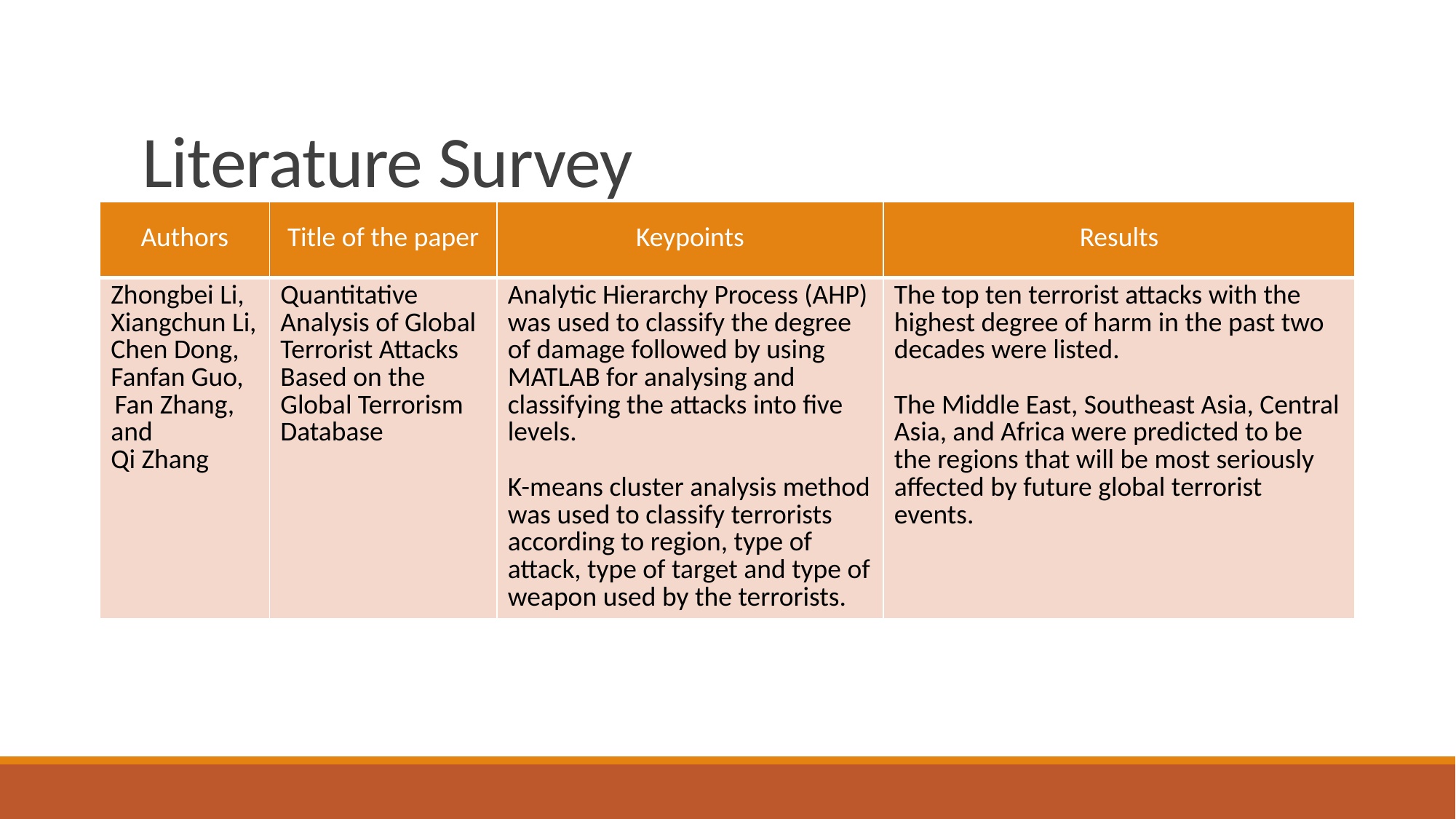

# Literature Survey
| Authors | Title of the paper | Keypoints | Results |
| --- | --- | --- | --- |
| Zhongbei Li, Xiangchun Li, Chen Dong, Fanfan Guo,  Fan Zhang, and Qi Zhang | Quantitative Analysis of Global Terrorist Attacks Based on the Global Terrorism Database | Analytic Hierarchy Process (AHP) was used to classify the degree of damage followed by using MATLAB for analysing and classifying the attacks into five levels. K-means cluster analysis method was used to classify terrorists according to region, type of attack, type of target and type of weapon used by the terrorists. | The top ten terrorist attacks with the highest degree of harm in the past two decades were listed. The Middle East, Southeast Asia, Central Asia, and Africa were predicted to be the regions that will be most seriously affected by future global terrorist events. |